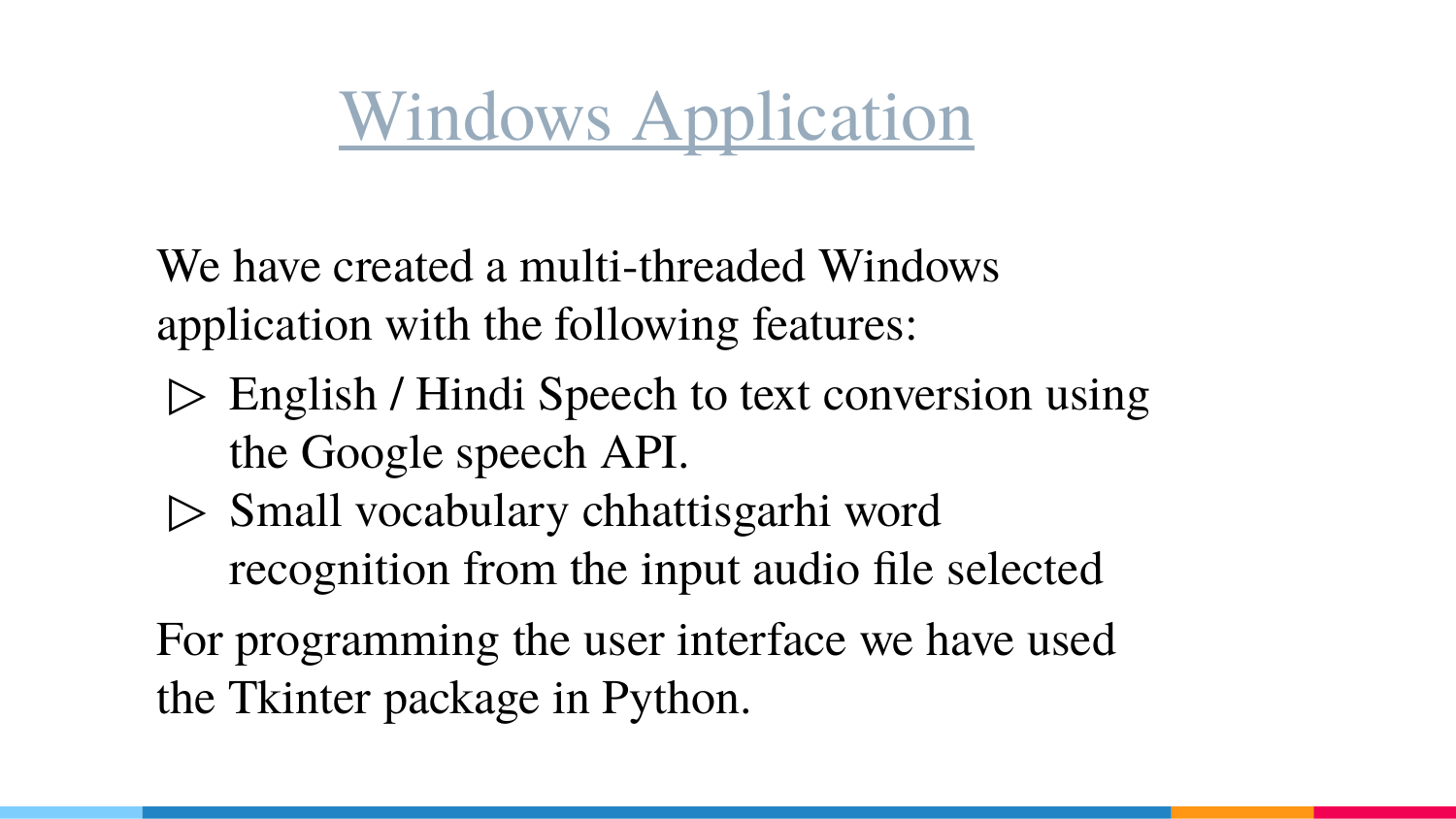

# Windows Application
We have created a multi-threaded Windows application with the following features:
English / Hindi Speech to text conversion using the Google speech API.
Small vocabulary chhattisgarhi word recognition from the input audio file selected
For programming the user interface we have used the Tkinter package in Python.